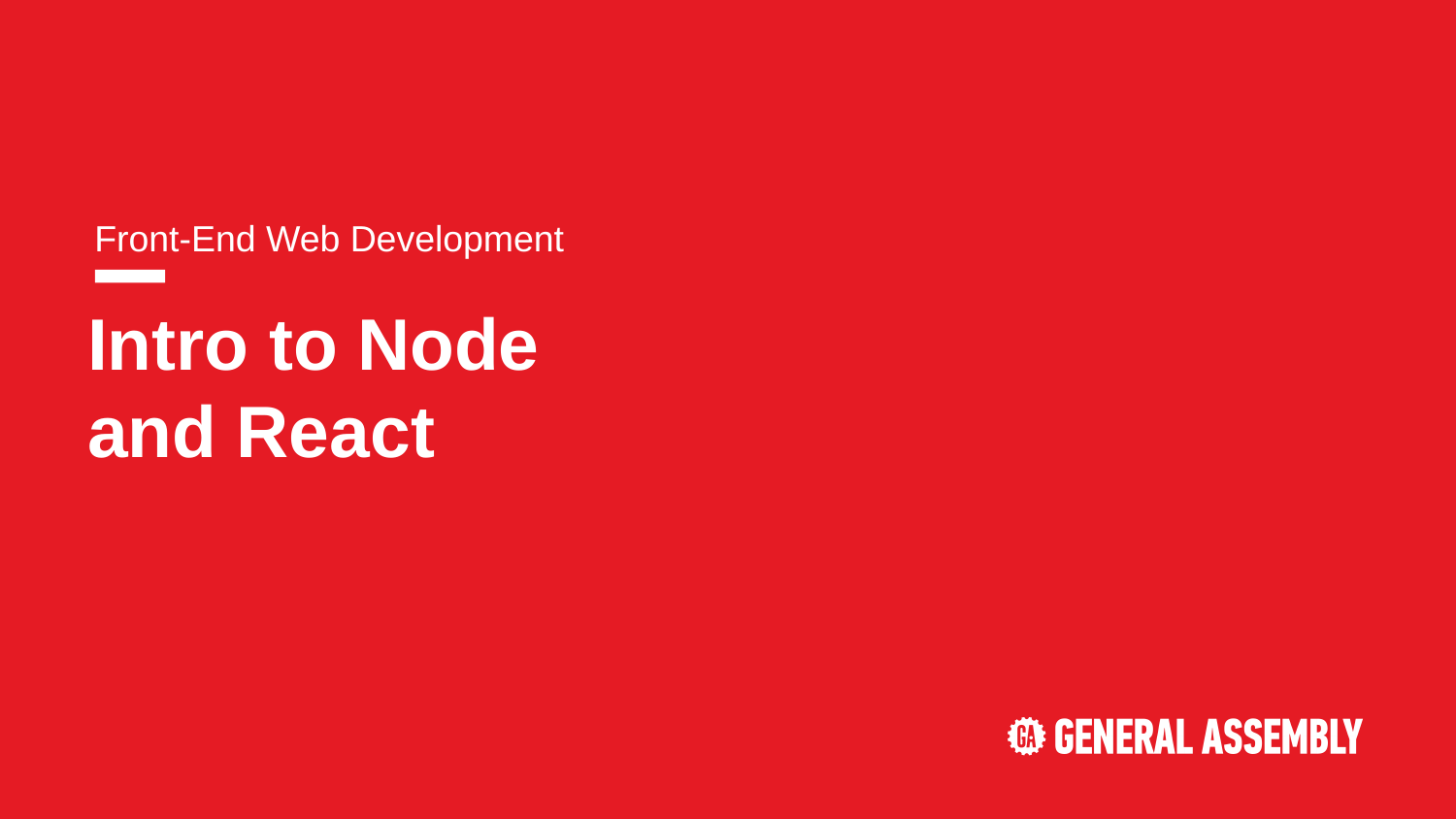

Front-End Web Development
# Intro to Node
and React